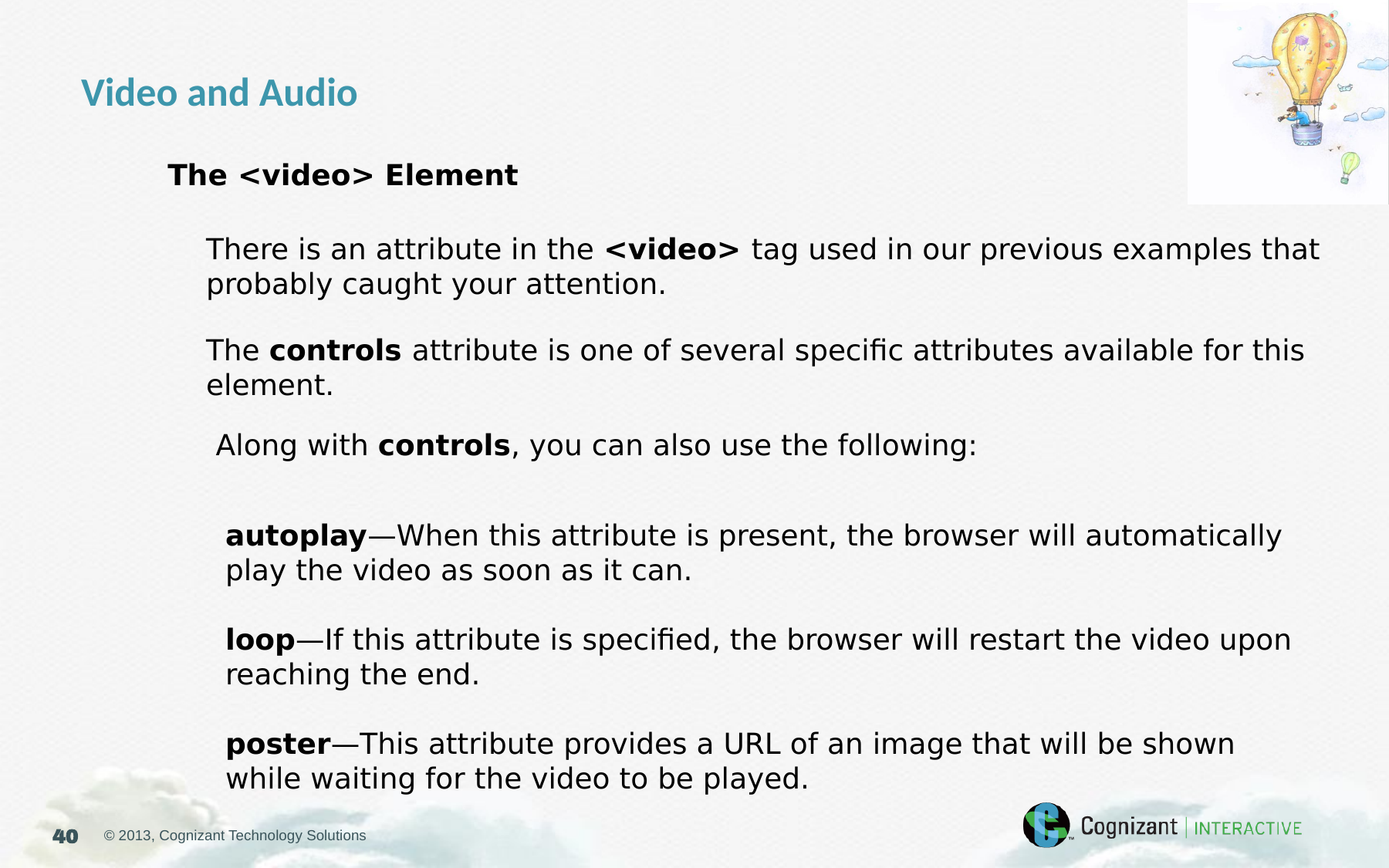

Video and Audio
The <video> Element
There is an attribute in the <video> tag used in our previous examples that probably caught your attention.
The controls attribute is one of several specific attributes available for this element.
Along with controls, you can also use the following:
autoplay—When this attribute is present, the browser will automatically play the video as soon as it can.

loop—If this attribute is specified, the browser will restart the video upon reaching the end.

poster—This attribute provides a URL of an image that will be shown while waiting for the video to be played.